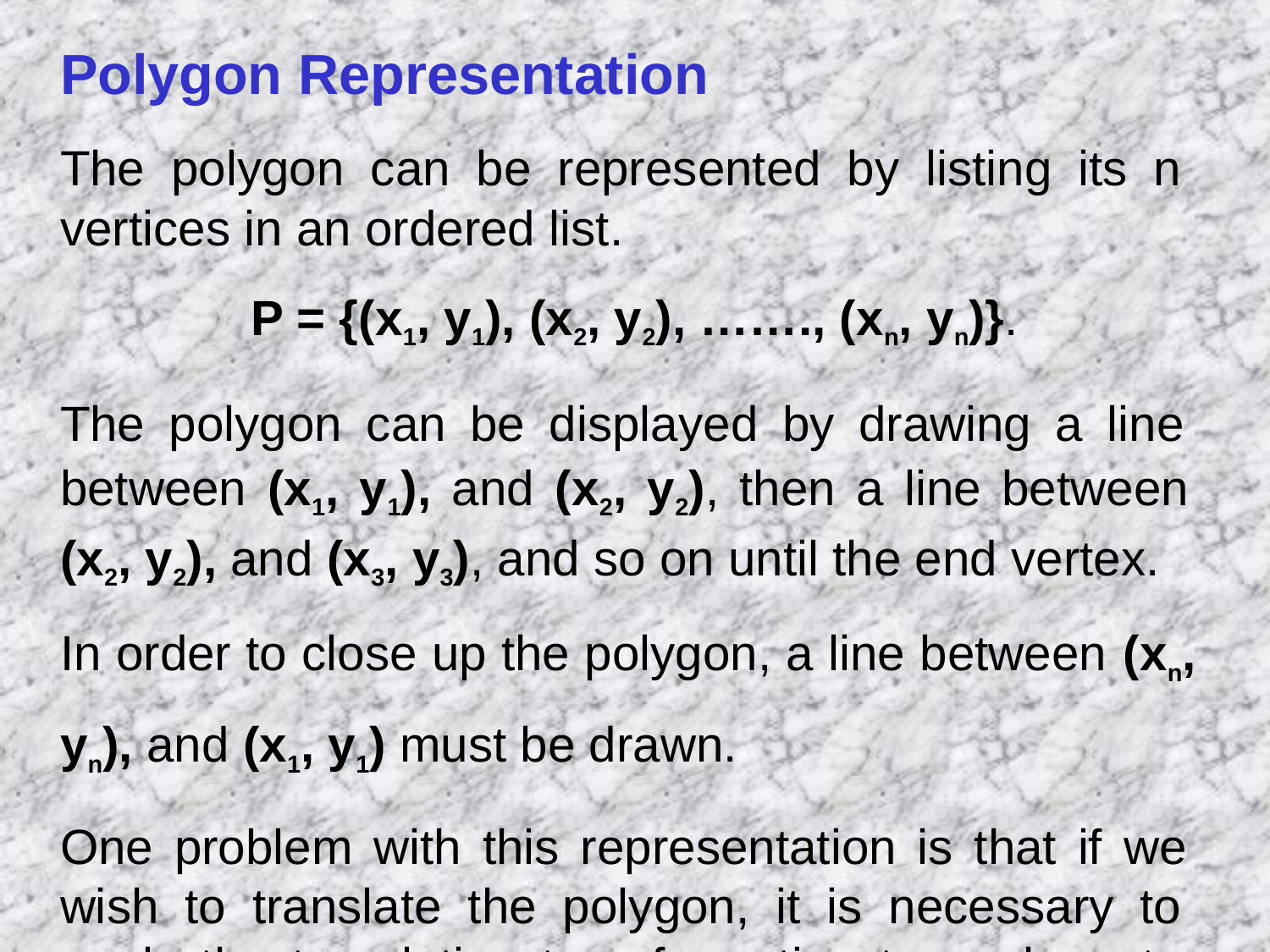

# Polygon Representation
The polygon can be represented by listing its n  vertices in an ordered list.
P = {(x1, y1), (x2, y2), ……., (xn, yn)}.
The polygon can be displayed by drawing a line  between (x1, y1), and (x2, y2), then a line between  (x2, y2), and (x3, y3), and so on until the end vertex.
In order to close up the polygon, a line between (xn,  yn), and (x1, y1) must be drawn.
One problem with this representation is that if we  wish to translate the polygon, it is necessary to  apply the translation transformation to each vertex in